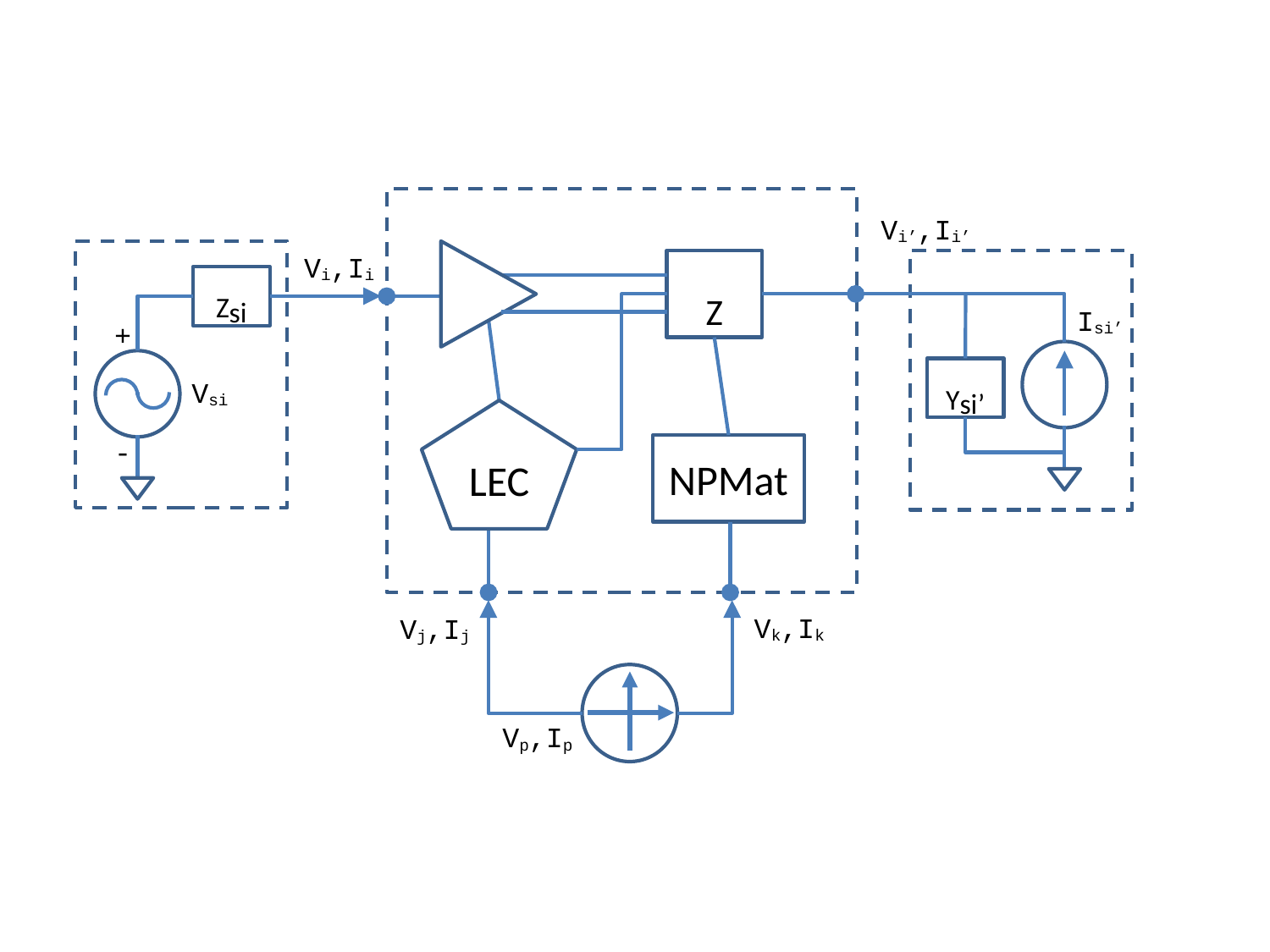

Vi’,Ii’

Vi,Ii

Z

Zsi
Isi’
+

Ysi’
Vsi
LEC
-
NPMat

Vk,Ik
Vj,Ij

Vp,Ip